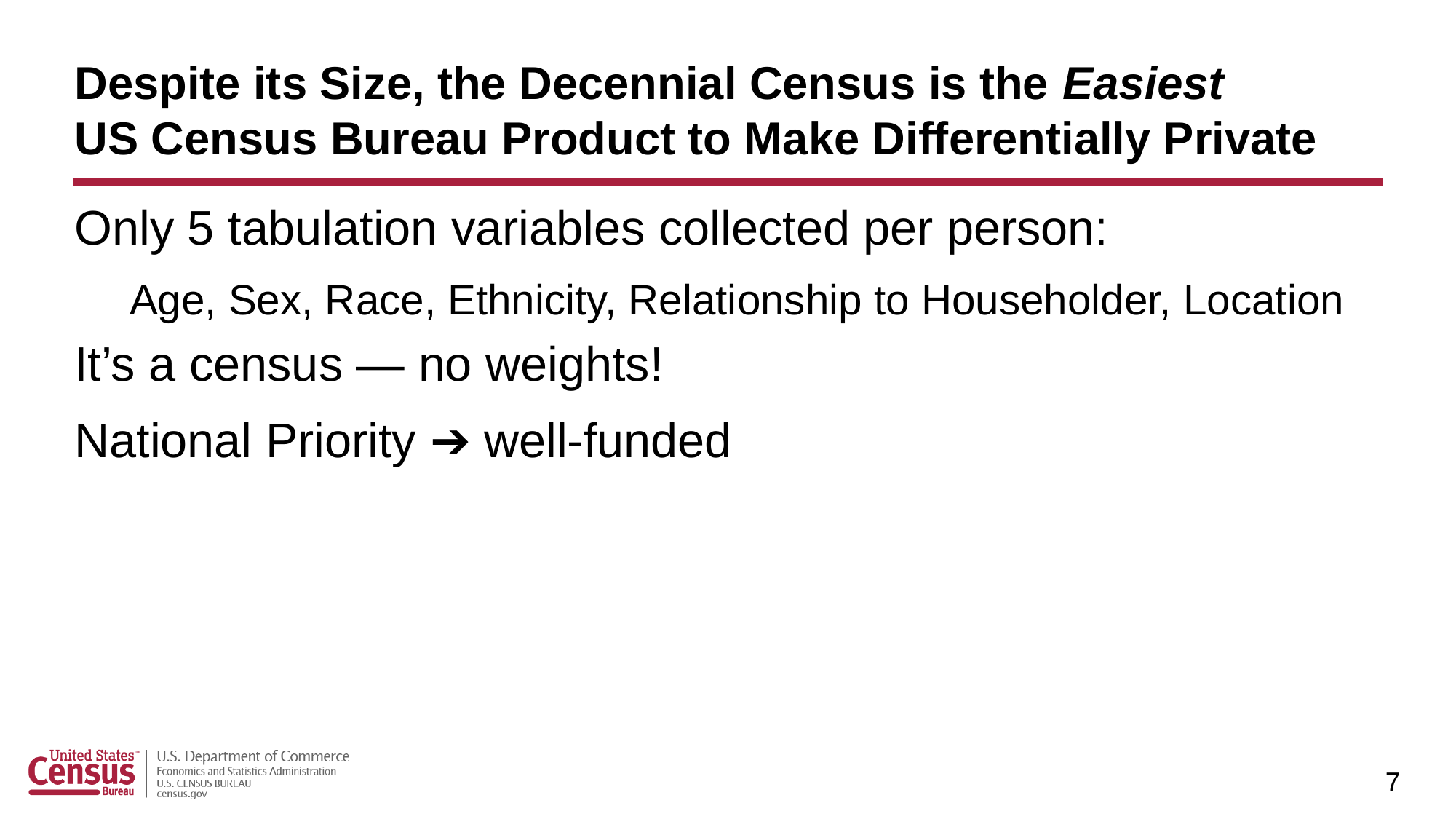

# Despite its Size, the Decennial Census is the Easiest US Census Bureau Product to Make Differentially Private
Only 5 tabulation variables collected per person:
Age, Sex, Race, Ethnicity, Relationship to Householder, Location
It’s a census — no weights!
National Priority ➔ well-funded

7